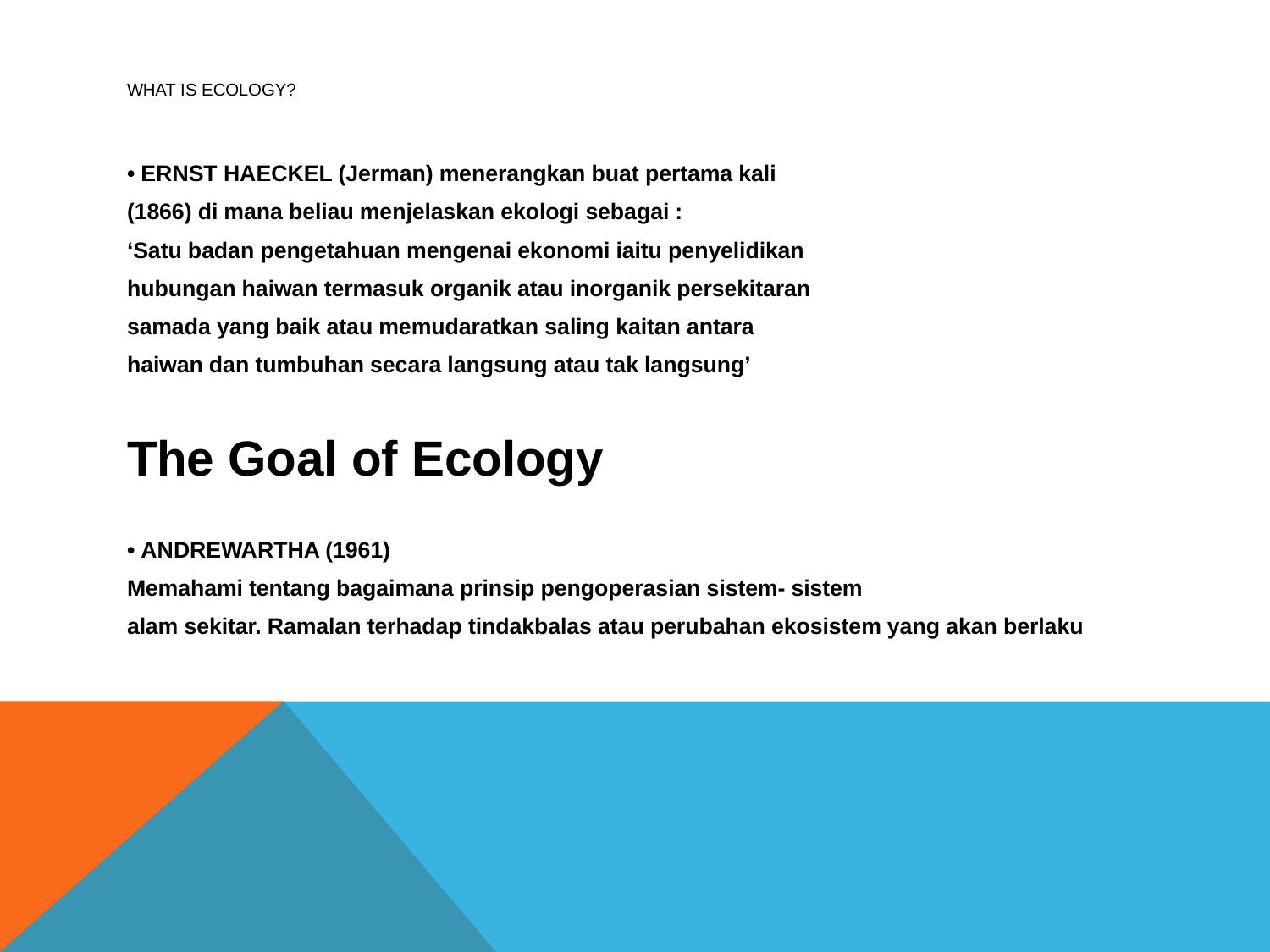

# What is Ecology?
• ERNST HAECKEL (Jerman) menerangkan buat pertama kali
(1866) di mana beliau menjelaskan ekologi sebagai :
‘Satu badan pengetahuan mengenai ekonomi iaitu penyelidikan
hubungan haiwan termasuk organik atau inorganik persekitaran
samada yang baik atau memudaratkan saling kaitan antara
haiwan dan tumbuhan secara langsung atau tak langsung’

The Goal of Ecology

• ANDREWARTHA (1961)
Memahami tentang bagaimana prinsip pengoperasian sistem- sistem
alam sekitar. Ramalan terhadap tindakbalas atau perubahan ekosistem yang akan berlaku